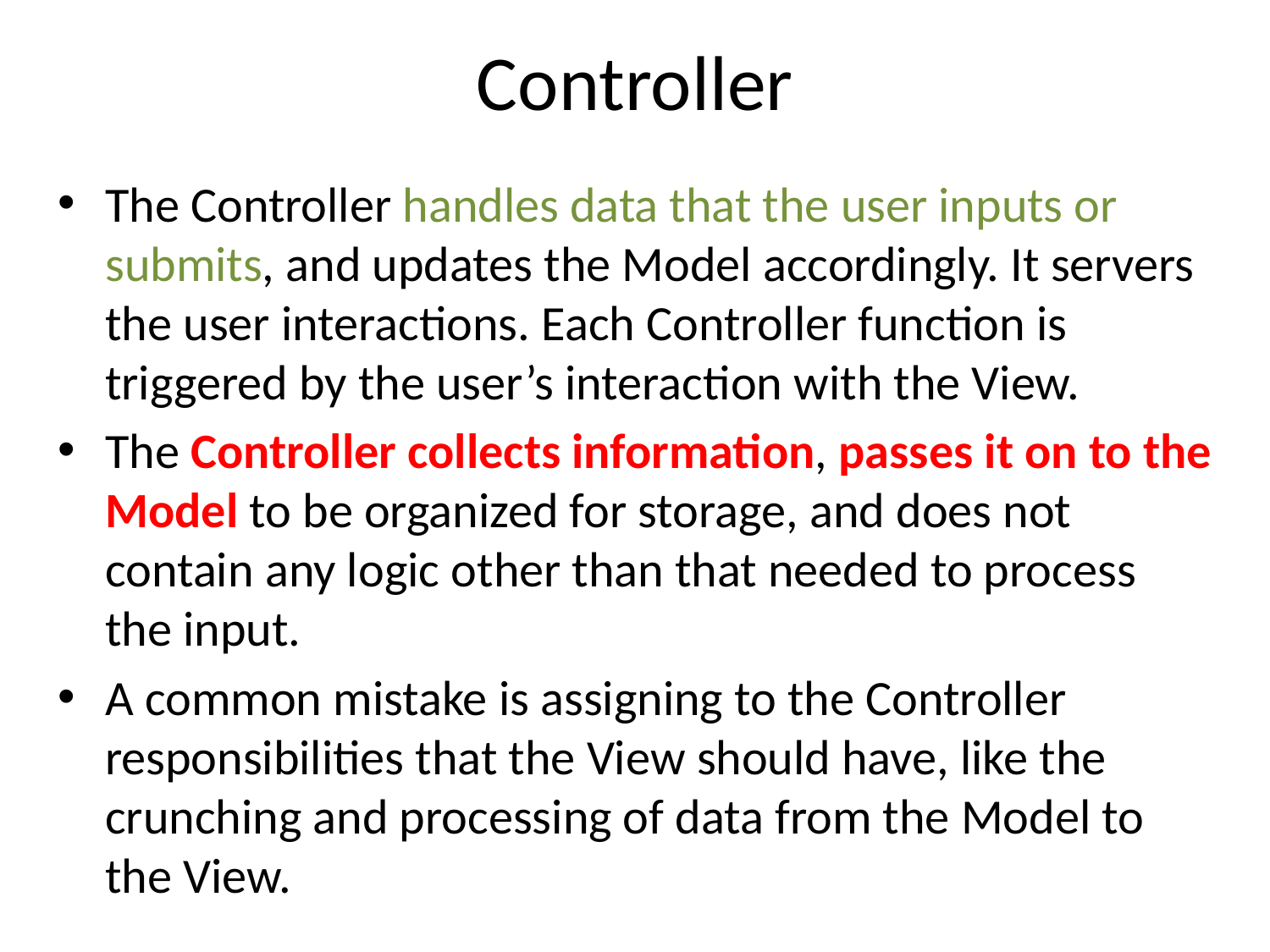

# Controller
The Controller handles data that the user inputs or submits, and updates the Model accordingly. It servers the user interactions. Each Controller function is triggered by the user’s interaction with the View.
The Controller collects information, passes it on to the Model to be organized for storage, and does not contain any logic other than that needed to process the input.
A common mistake is assigning to the Controller responsibilities that the View should have, like the crunching and processing of data from the Model to the View.